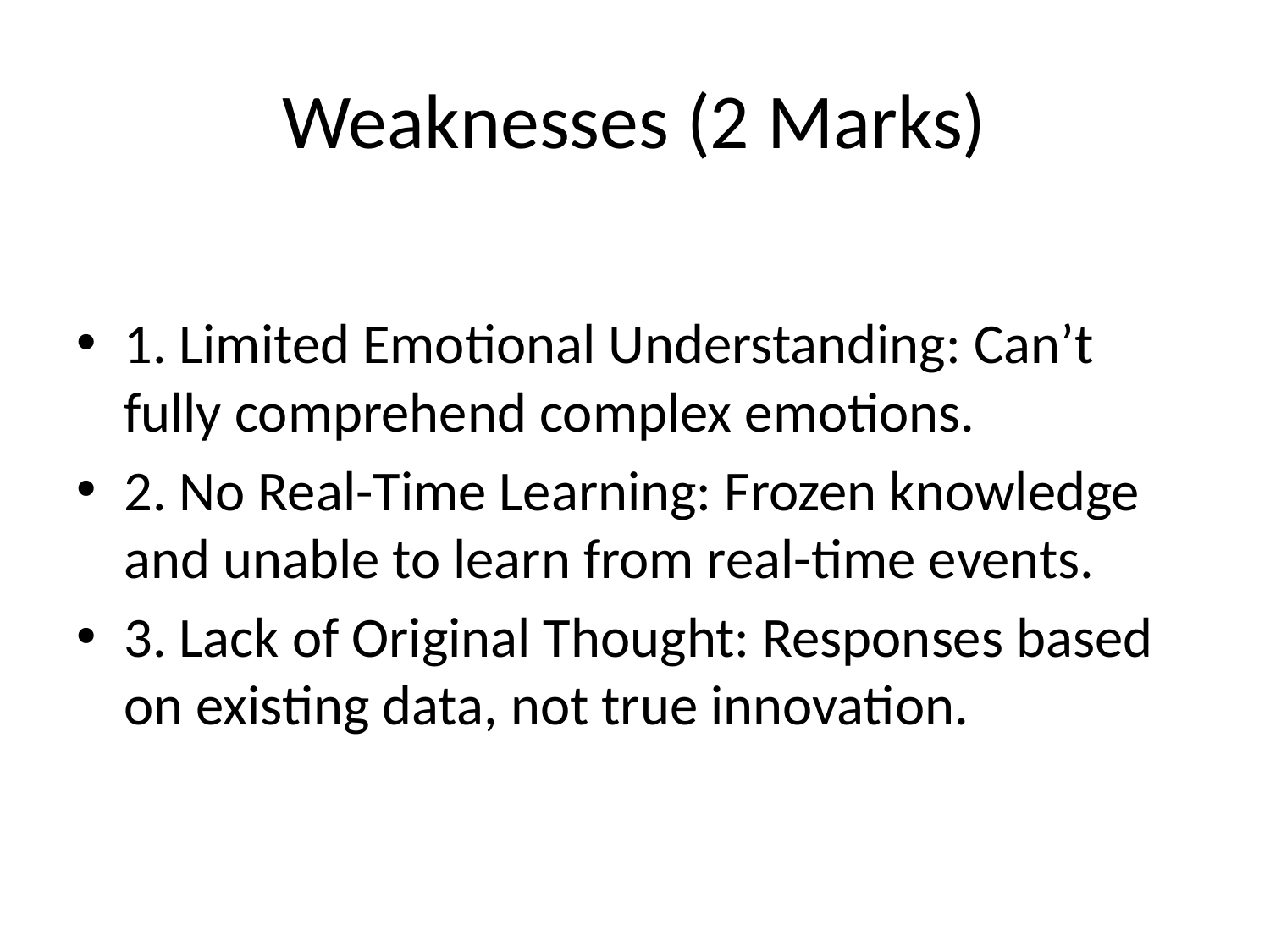

# Weaknesses (2 Marks)

1. Limited Emotional Understanding: Can’t fully comprehend complex emotions.
2. No Real-Time Learning: Frozen knowledge and unable to learn from real-time events.
3. Lack of Original Thought: Responses based on existing data, not true innovation.